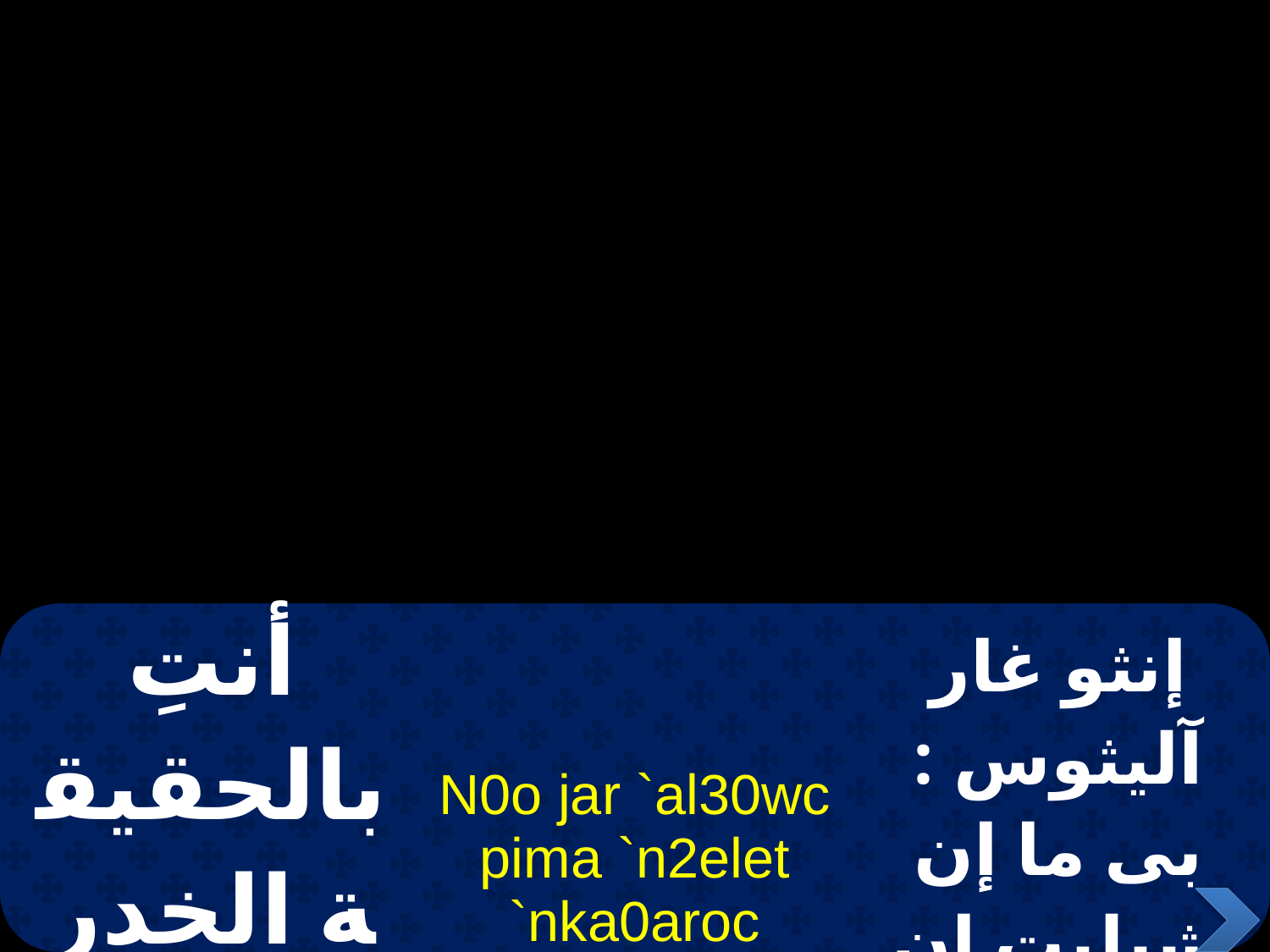

| أنتِ بالحقيقة الخدر النقــى | N0o jar `al30wc pima `n2elet `nka0aroc | إنثو غار آليثوس : بى ما إن شيليت إن كاثاروس |
| --- | --- | --- |